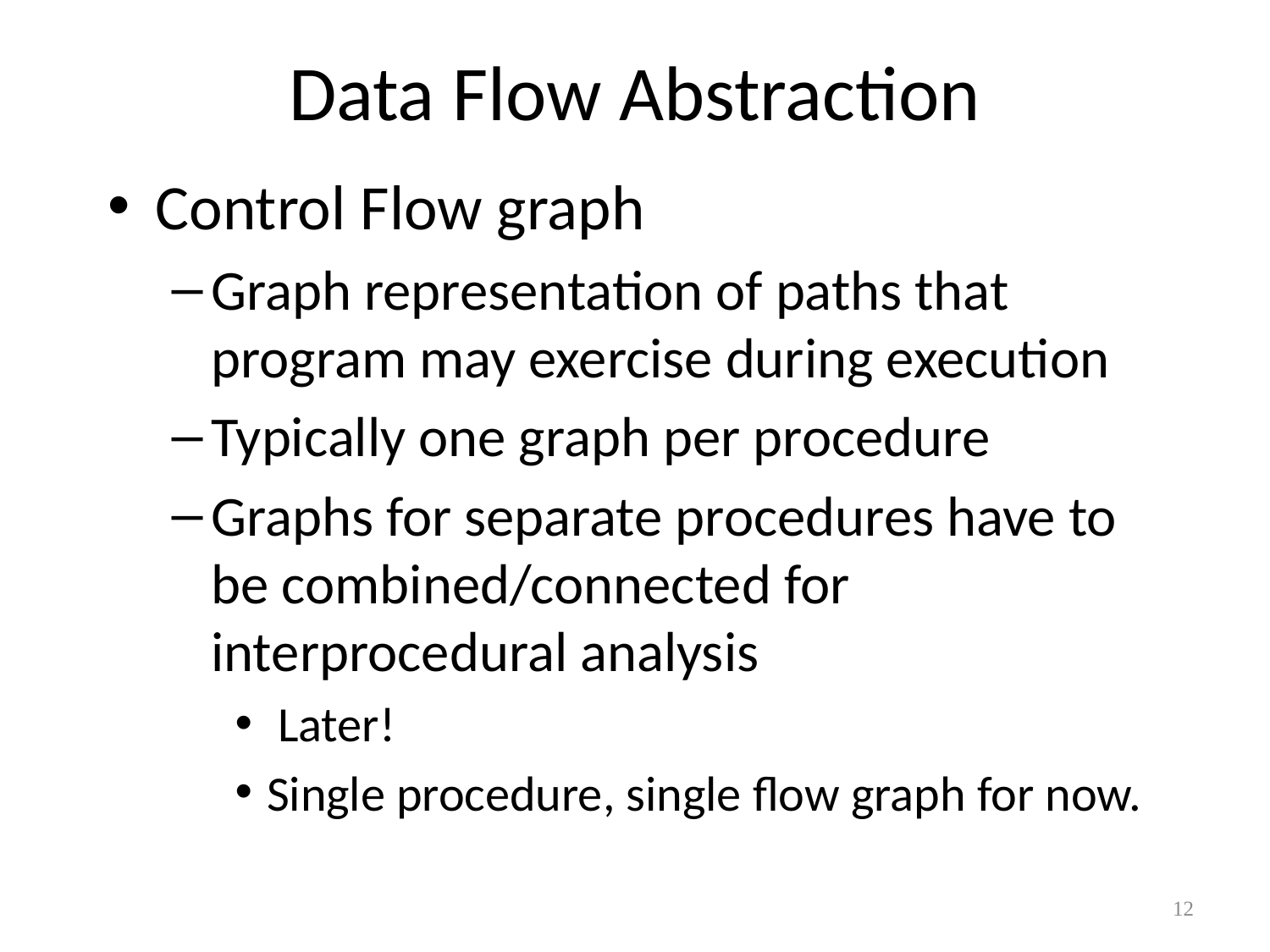

# Data Flow Abstraction
Control Flow graph
Graph representation of paths that program may exercise during execution
Typically one graph per procedure
Graphs for separate procedures have to be combined/connected for interprocedural analysis
 Later!
Single procedure, single flow graph for now.
12